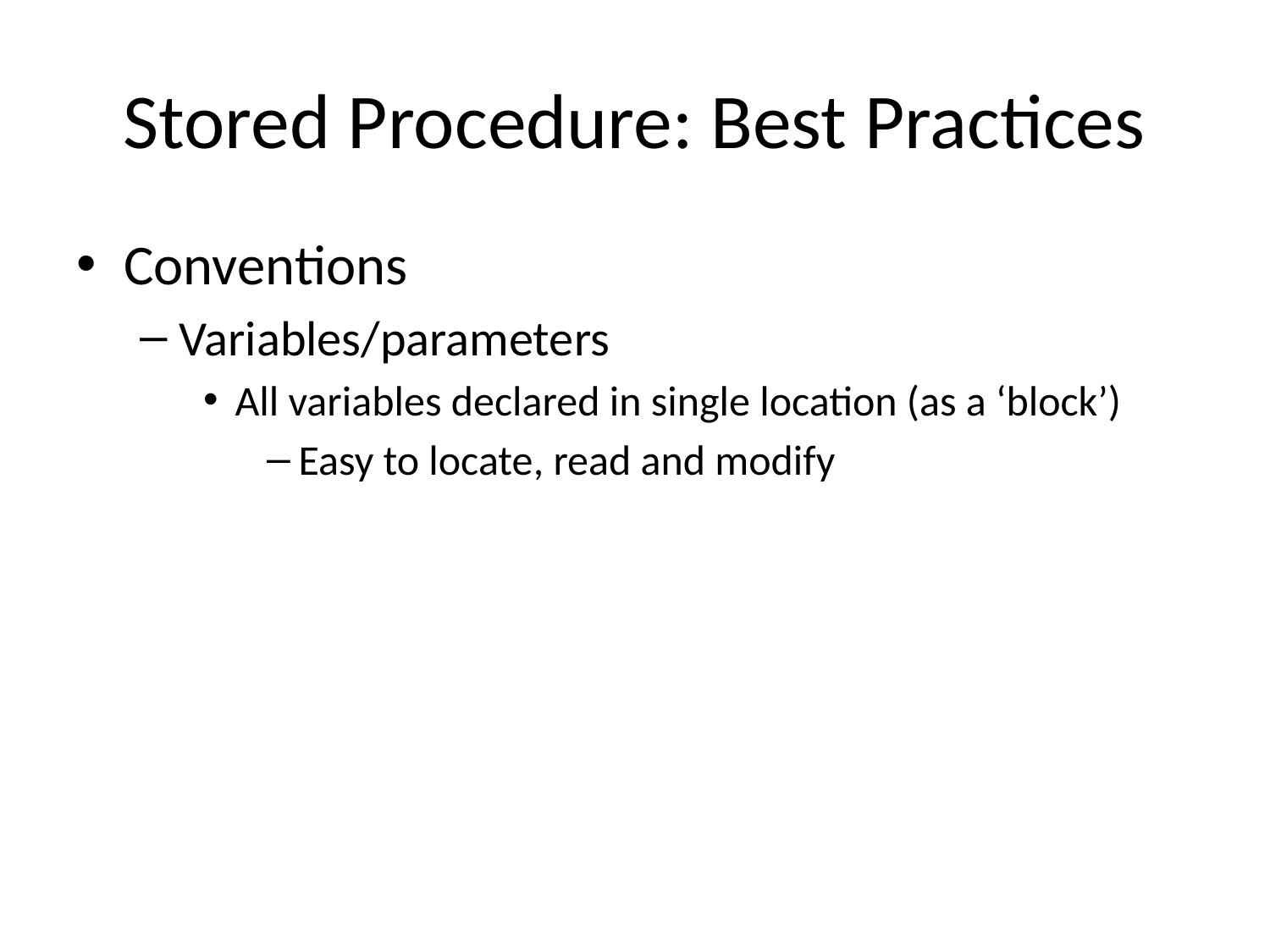

# Stored Procedure: Best Practices
Conventions
Variables/parameters
All variables declared in single location (as a ‘block’)
Easy to locate, read and modify